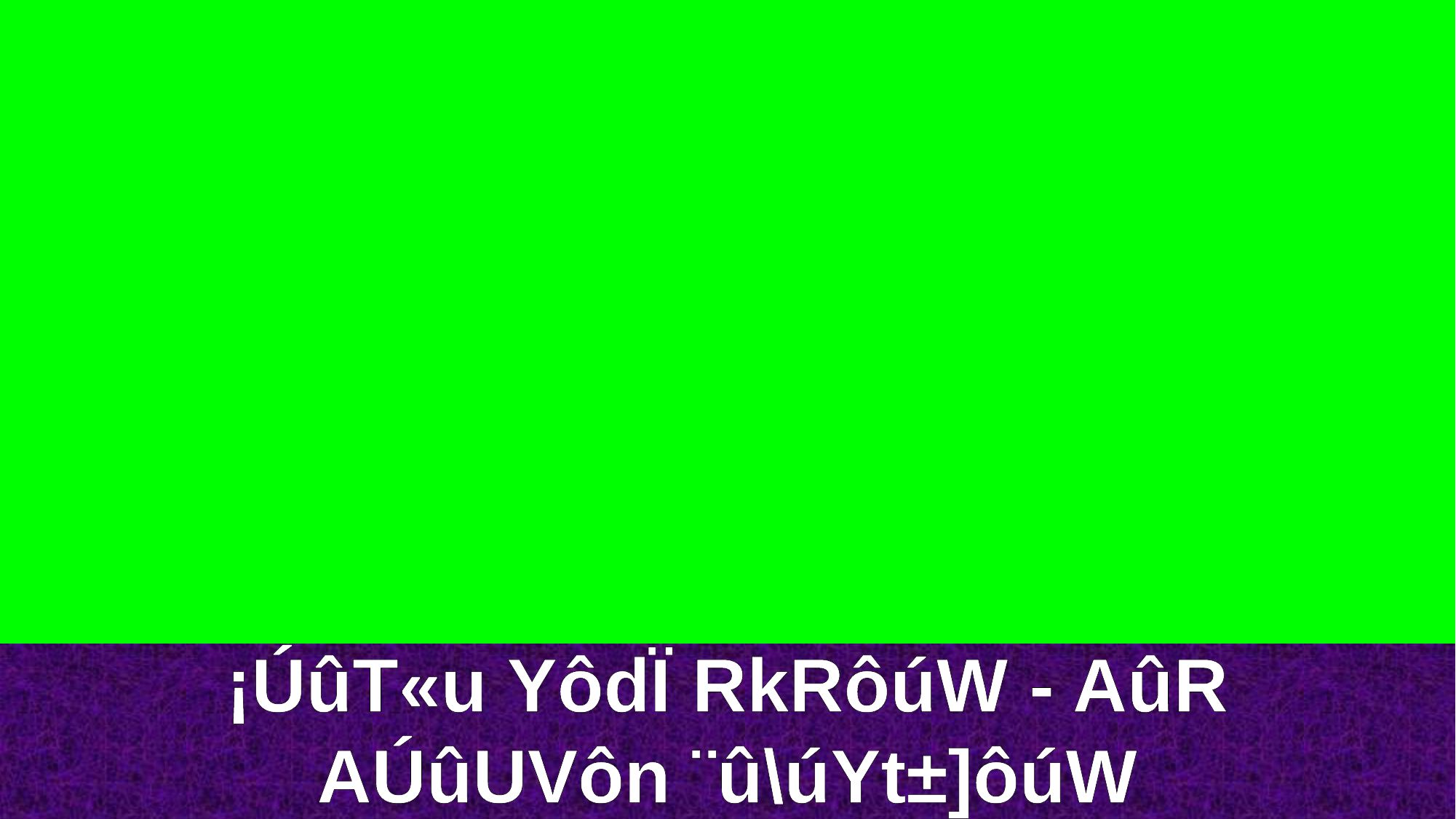

¡ÚûT«u YôdÏ RkRôúW - AûR
AÚûUVôn ¨û\úYt±]ôúW